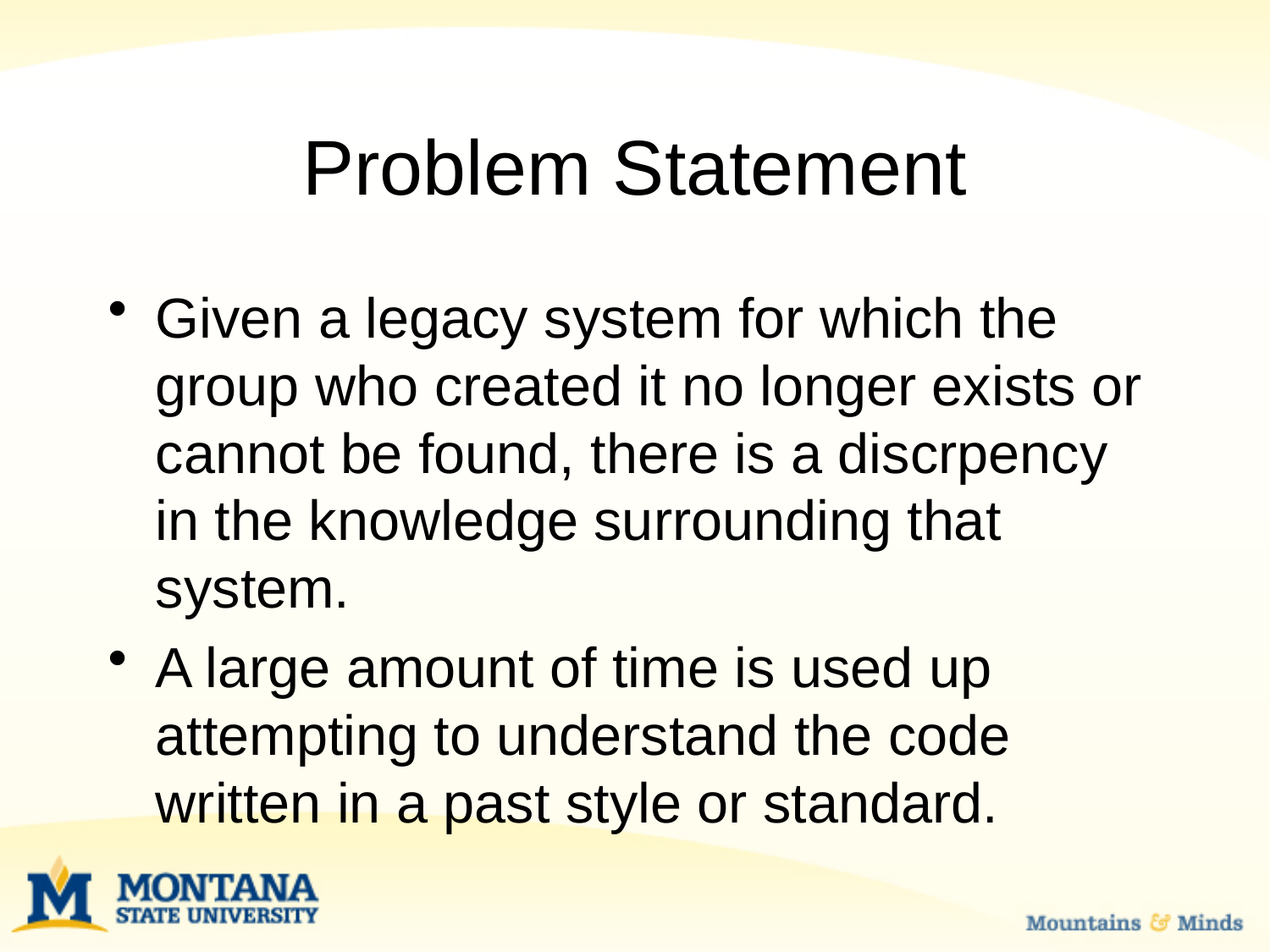

# Problem Statement
Given a legacy system for which the group who created it no longer exists or cannot be found, there is a discrpency in the knowledge surrounding that system.
A large amount of time is used up attempting to understand the code written in a past style or standard.